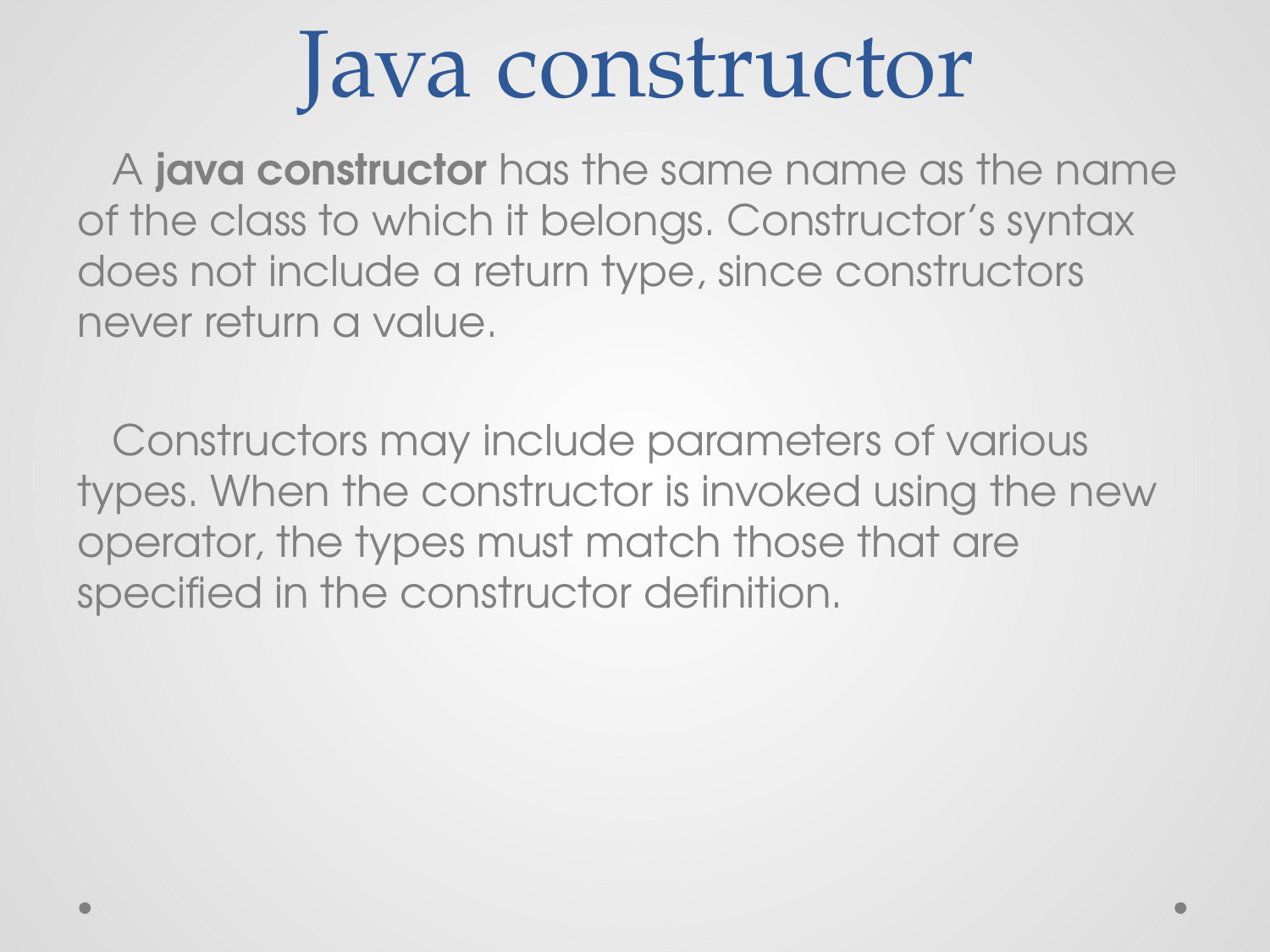

# Java constructor
   A java constructor has the same name as the name of the class to which it belongs. Constructor’s syntax does not include a return type, since constructors never return a value.

   Constructors may include parameters of various types. When the constructor is invoked using the new operator, the types must match those that are specified in the constructor definition.